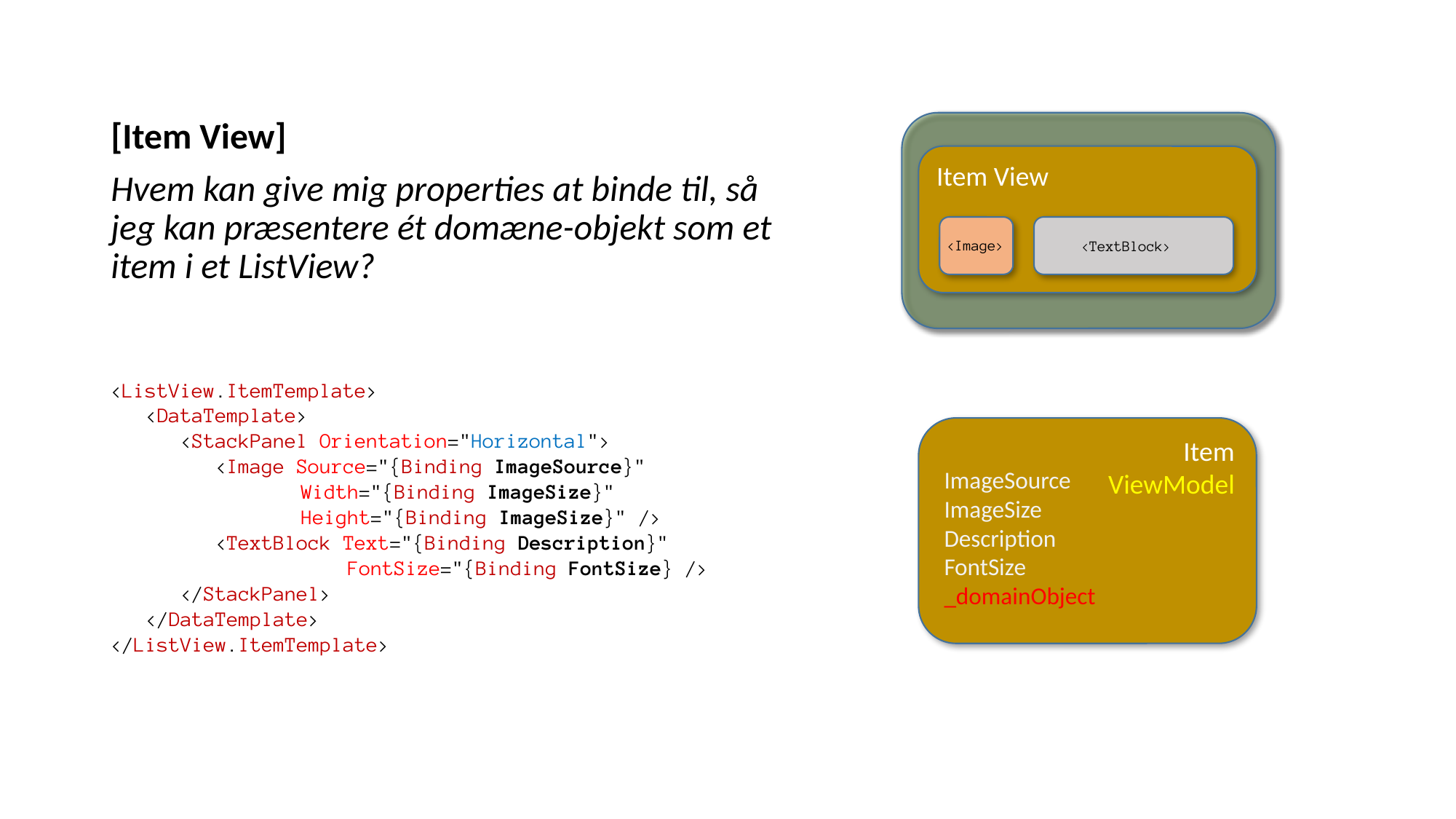

<Grid>

[Item View]
Hvem kan give mig properties at binde til, så jeg kan præsentere ét domæne-objekt som et item i et ListView?
Item View

<Image>
<TextBlock>
<ListView.ItemTemplate>
   <DataTemplate>
      <StackPanel Orientation="Horizontal">
         <Image Source="{Binding ImageSource}"
	       Width="{Binding ImageSize}"
	       Height="{Binding ImageSize}" />
         <TextBlock Text="{Binding Description}"
	           FontSize="{Binding FontSize} />
      </StackPanel>
   </DataTemplate>
</ListView.ItemTemplate>
Item
ViewModel
ImageSource
ImageSize
Description
FontSize
_domainObject